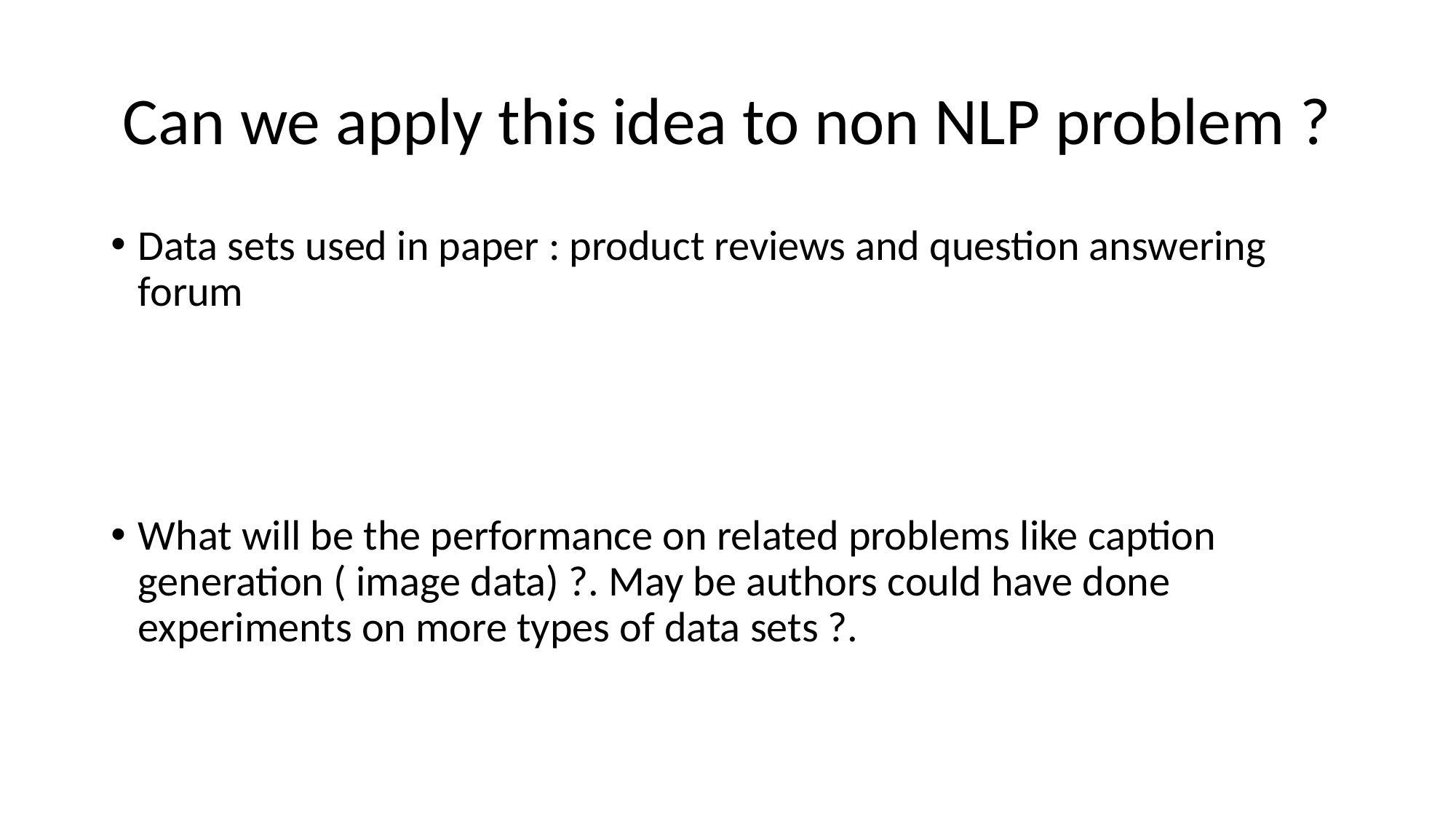

# Can we apply this idea to non NLP problem ?
Data sets used in paper : product reviews and question answering forum

What will be the performance on related problems like caption generation ( image data) ?. May be authors could have done experiments on more types of data sets ?.